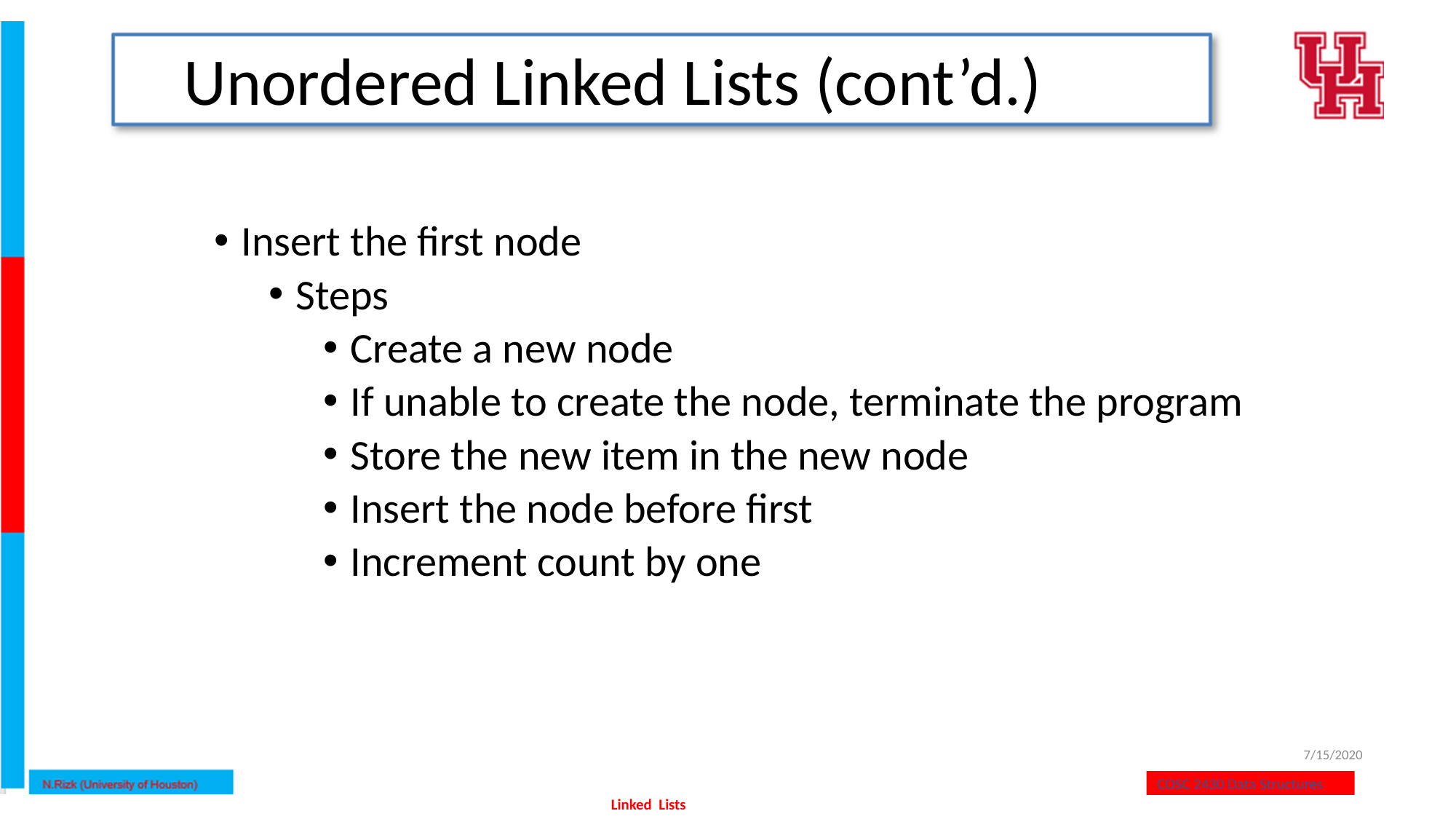

# Unordered Linked Lists (cont’d.)
Insert the first node
Steps
Create a new node
If unable to create the node, terminate the program
Store the new item in the new node
Insert the node before first
Increment count by one
7/15/2020